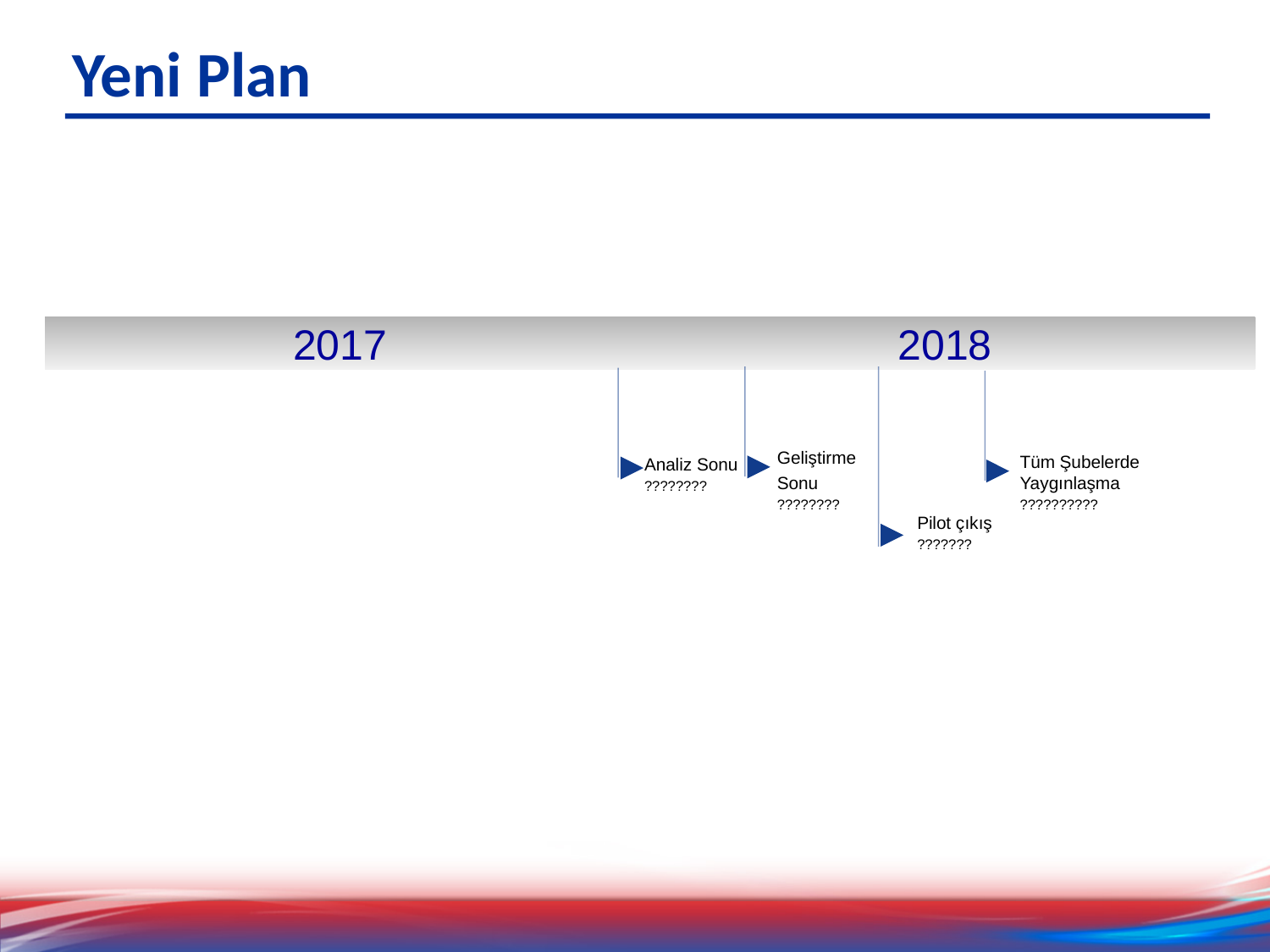

# Yeni Plan

2017
2018
Geliştirme
Sonu
????????
Tüm Şubelerde Yaygınlaşma
??????????
Analiz Sonu
????????

Pilot çıkış
???????